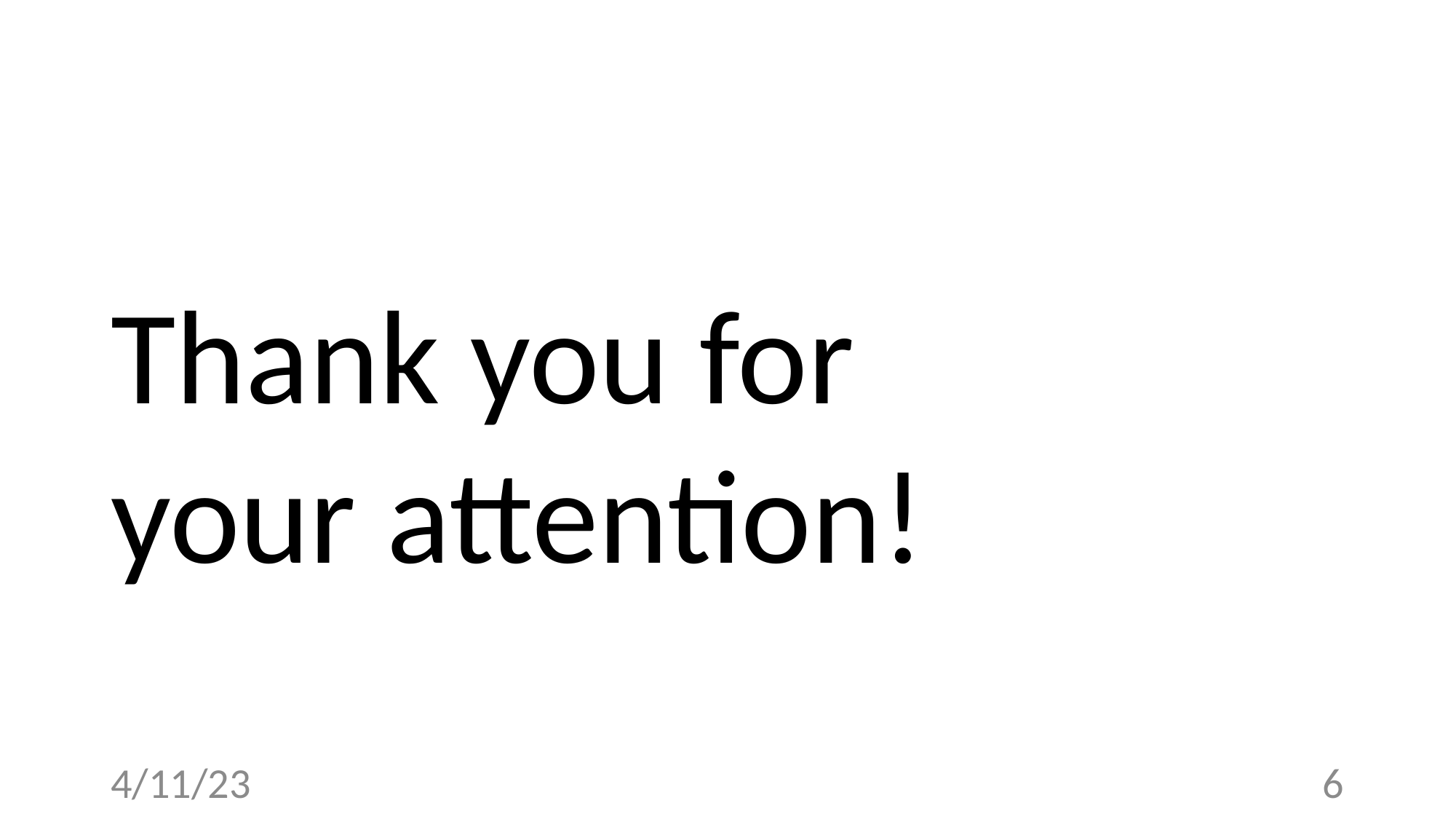

Thank you for
your attention!
4/11/23
6